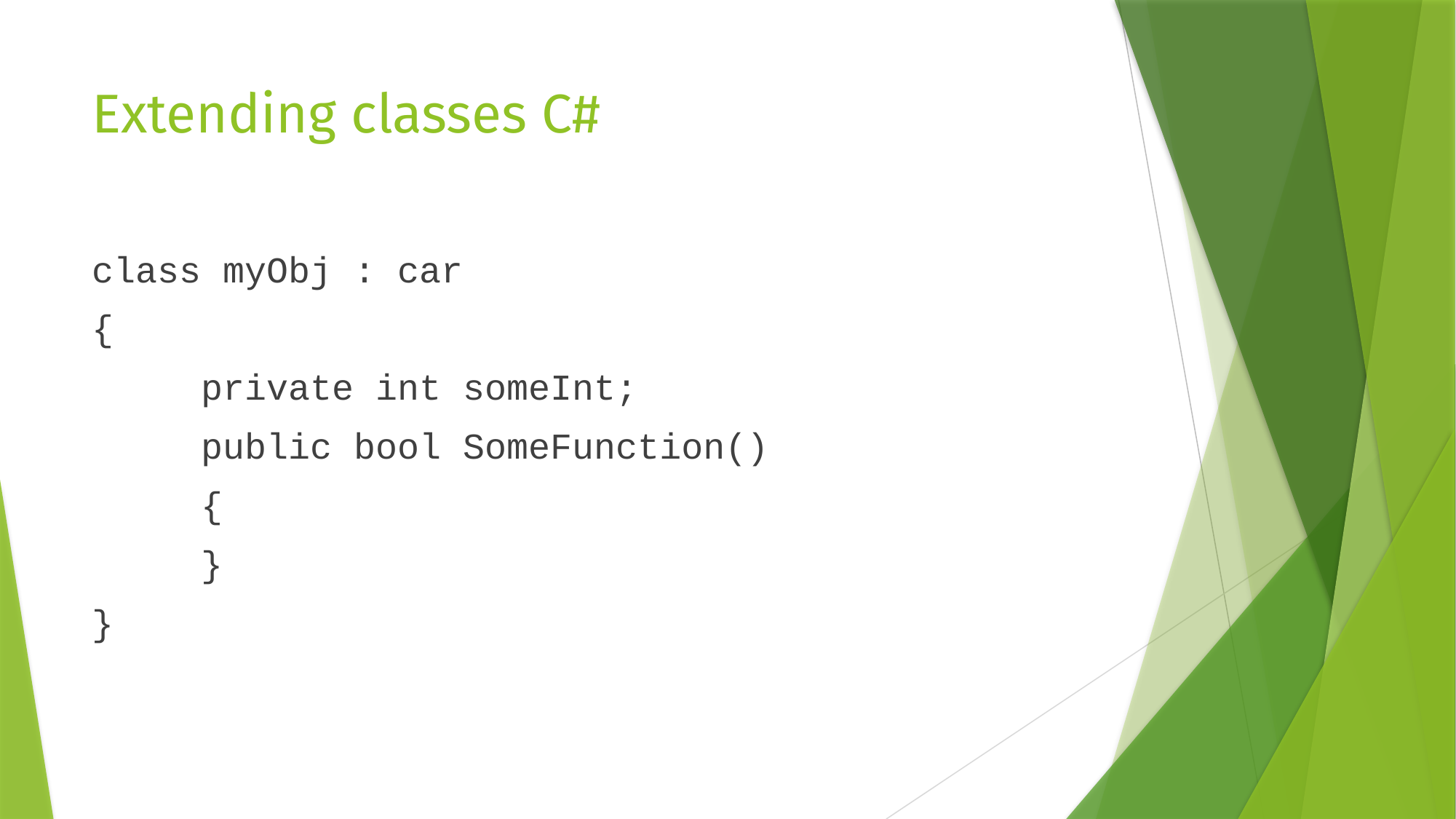

# Extending classes C#
class myObj : car
{
	private int someInt;
	public bool SomeFunction()
	{
	}
}